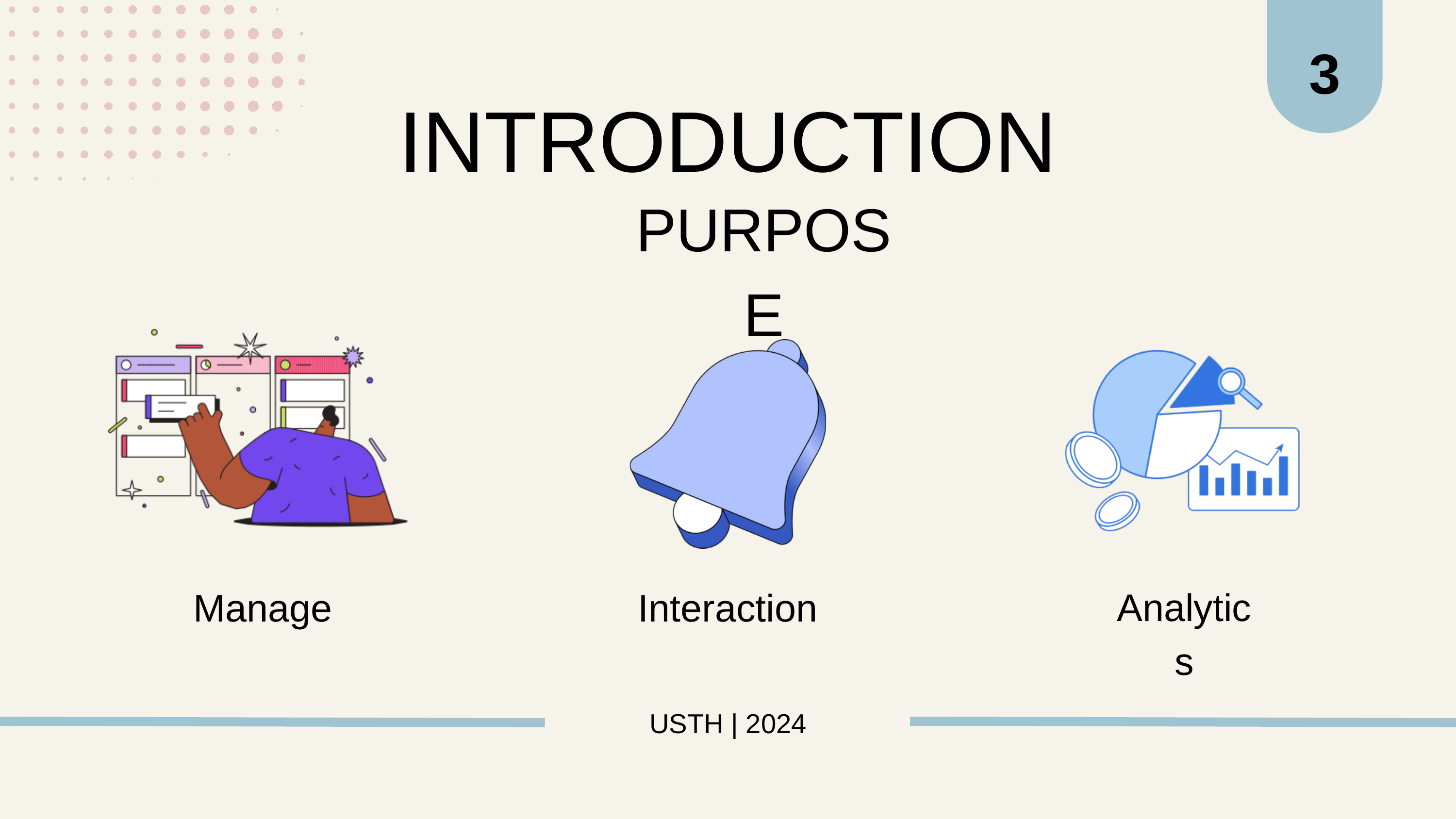

3

INTRODUCTION
PURPOSE

Manage
Interaction
Analytics
USTH | 2024